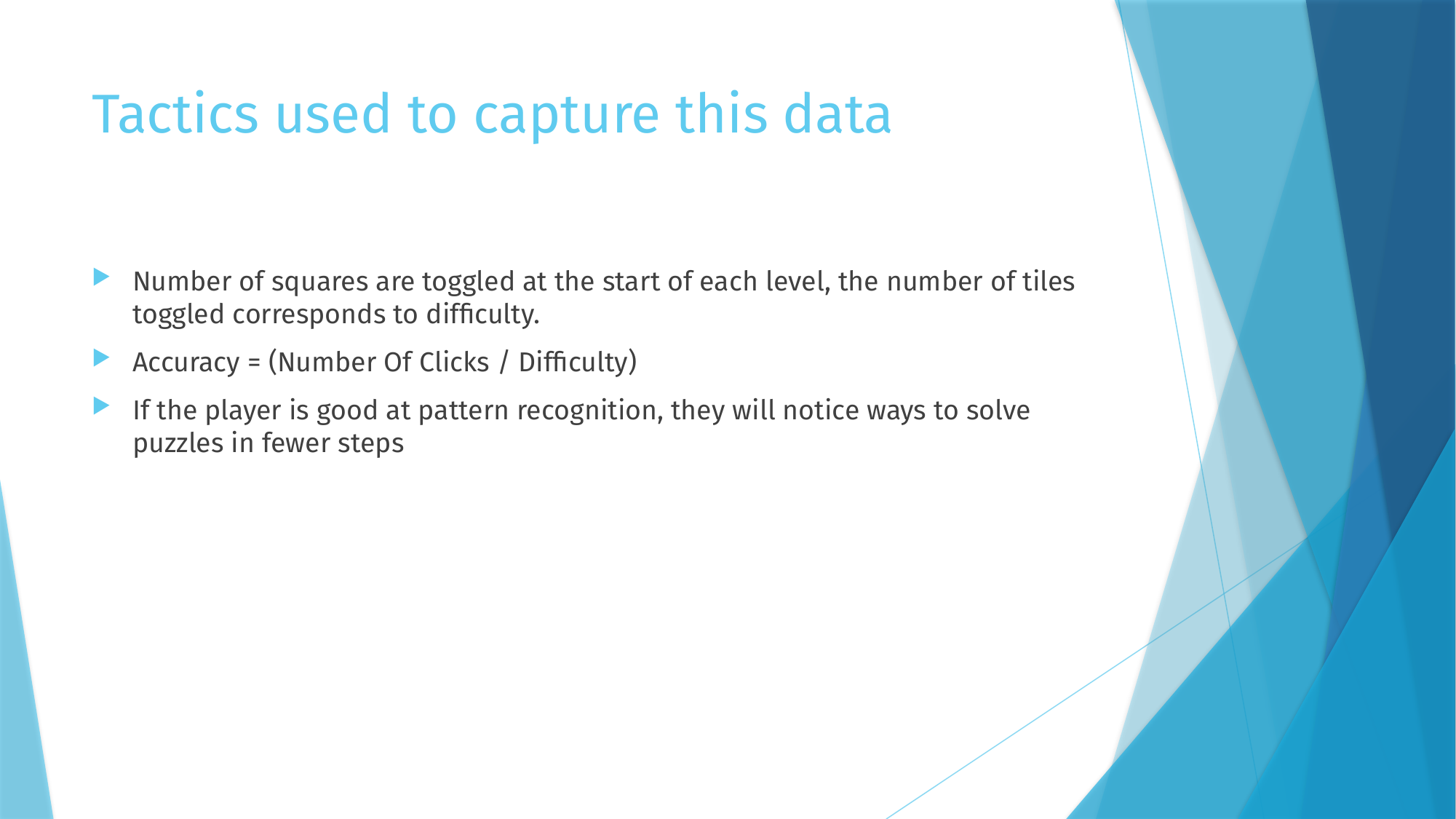

# Tactics used to capture this data
Number of squares are toggled at the start of each level, the number of tiles toggled corresponds to difficulty.
Accuracy = (Number Of Clicks / Difficulty)
If the player is good at pattern recognition, they will notice ways to solve puzzles in fewer steps